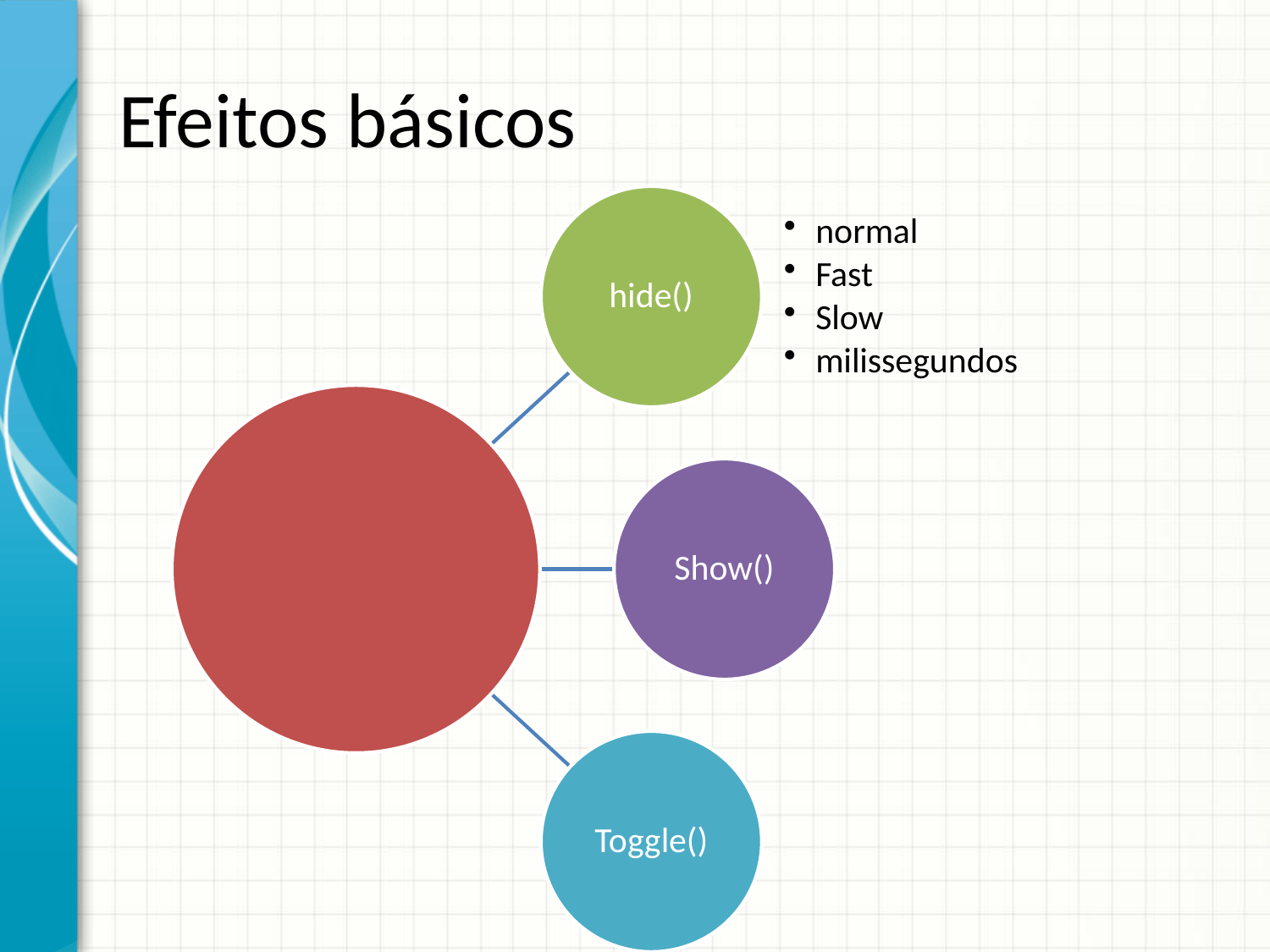

# Efeitos básicos
hide()
normal
Fast
Slow
milissegundos
Show()
Toggle()